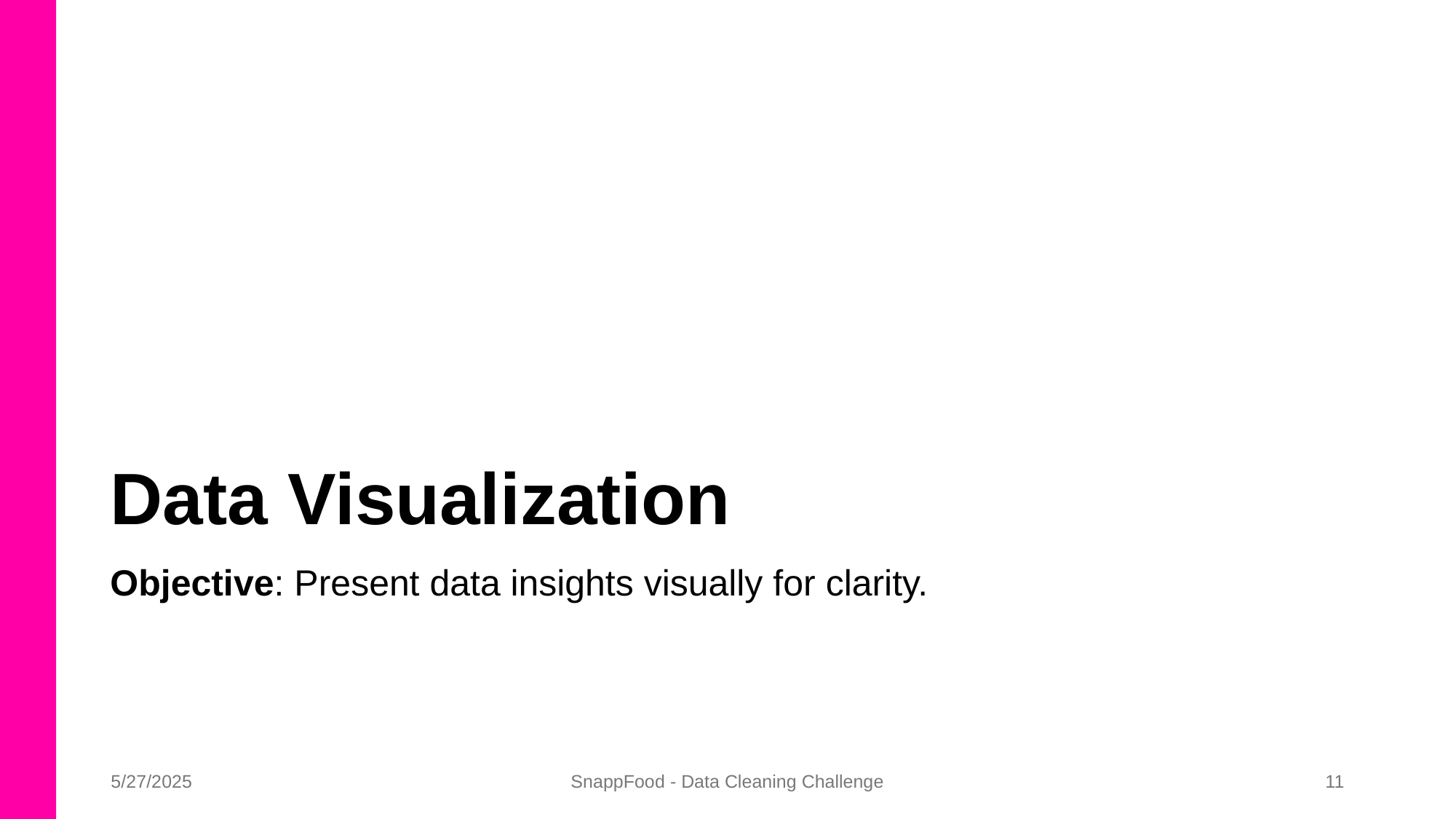

# Data Visualization
Objective: Present data insights visually for clarity.
5/27/2025
SnappFood - Data Cleaning Challenge
11